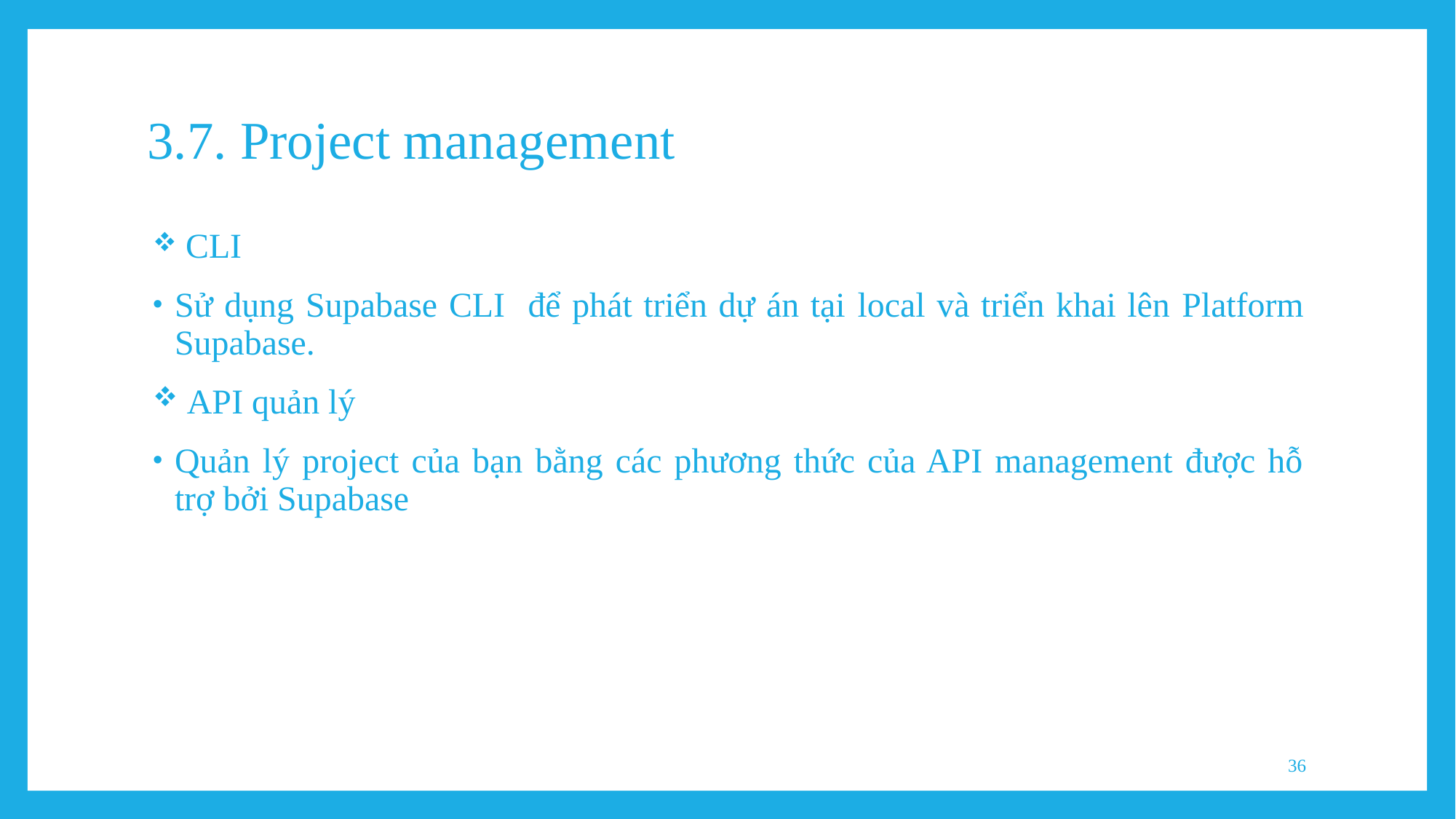

# 3.7. Project management
 CLI
Sử dụng Supabase CLI  để phát triển dự án tại local và triển khai lên Platform Supabase.
 API quản lý
Quản lý project của bạn bằng các phương thức của API management được hỗ trợ bởi Supabase
36